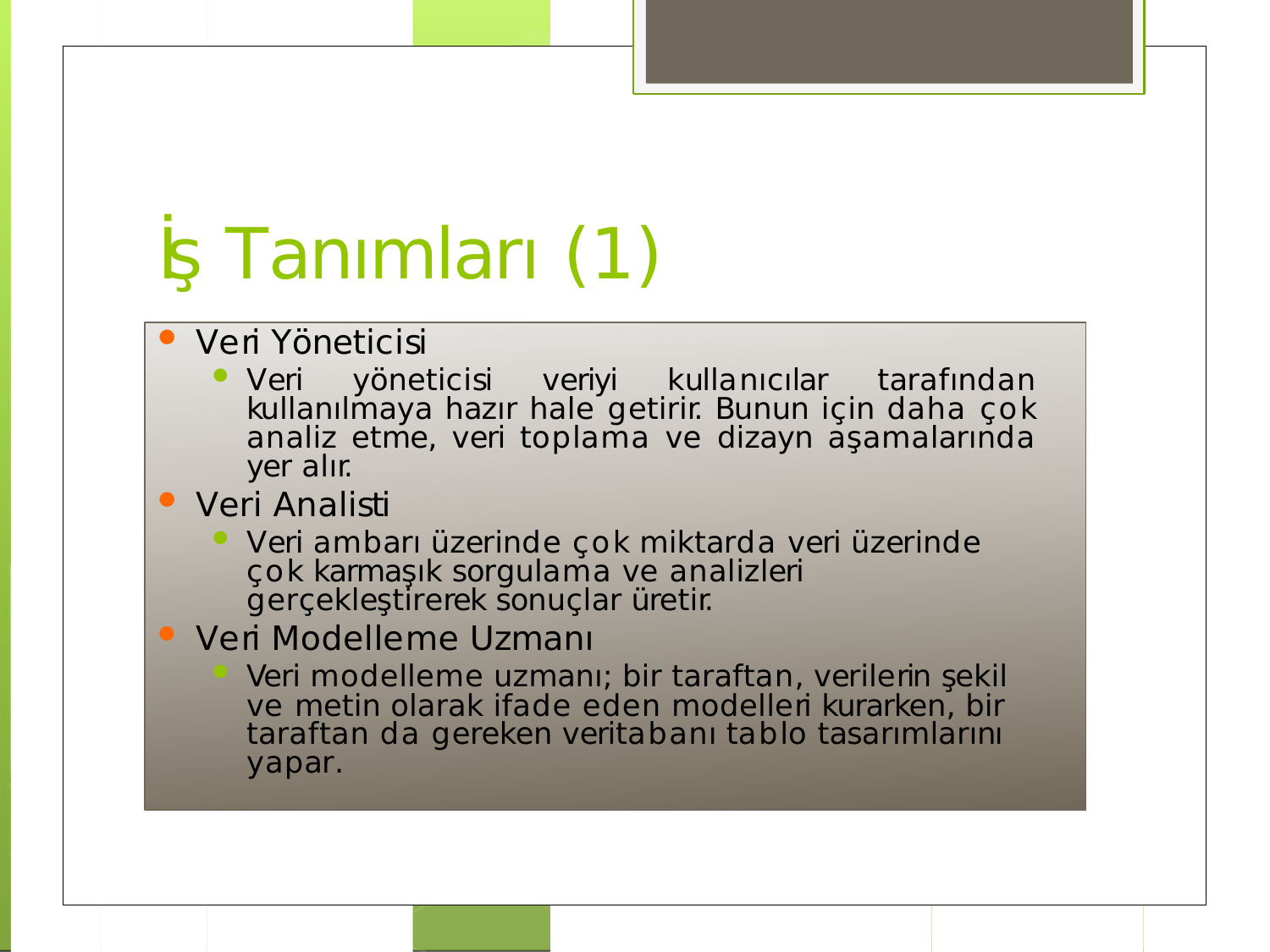

# İş Tanımları (1)
Veri Yöneticisi
Veri yöneticisi veriyi kullanıcılar tarafından kullanılmaya hazır hale getirir. Bunun için daha çok analiz etme, veri toplama ve dizayn aşamalarında yer alır.
Veri Analisti
Veri ambarı üzerinde çok miktarda veri üzerinde çok karmaşık sorgulama ve analizleri gerçekleştirerek sonuçlar üretir.
Veri Modelleme Uzmanı
Veri modelleme uzmanı; bir taraftan, verilerin şekil ve metin olarak ifade eden modelleri kurarken, bir taraftan da gereken veritabanı tablo tasarımlarını yapar.